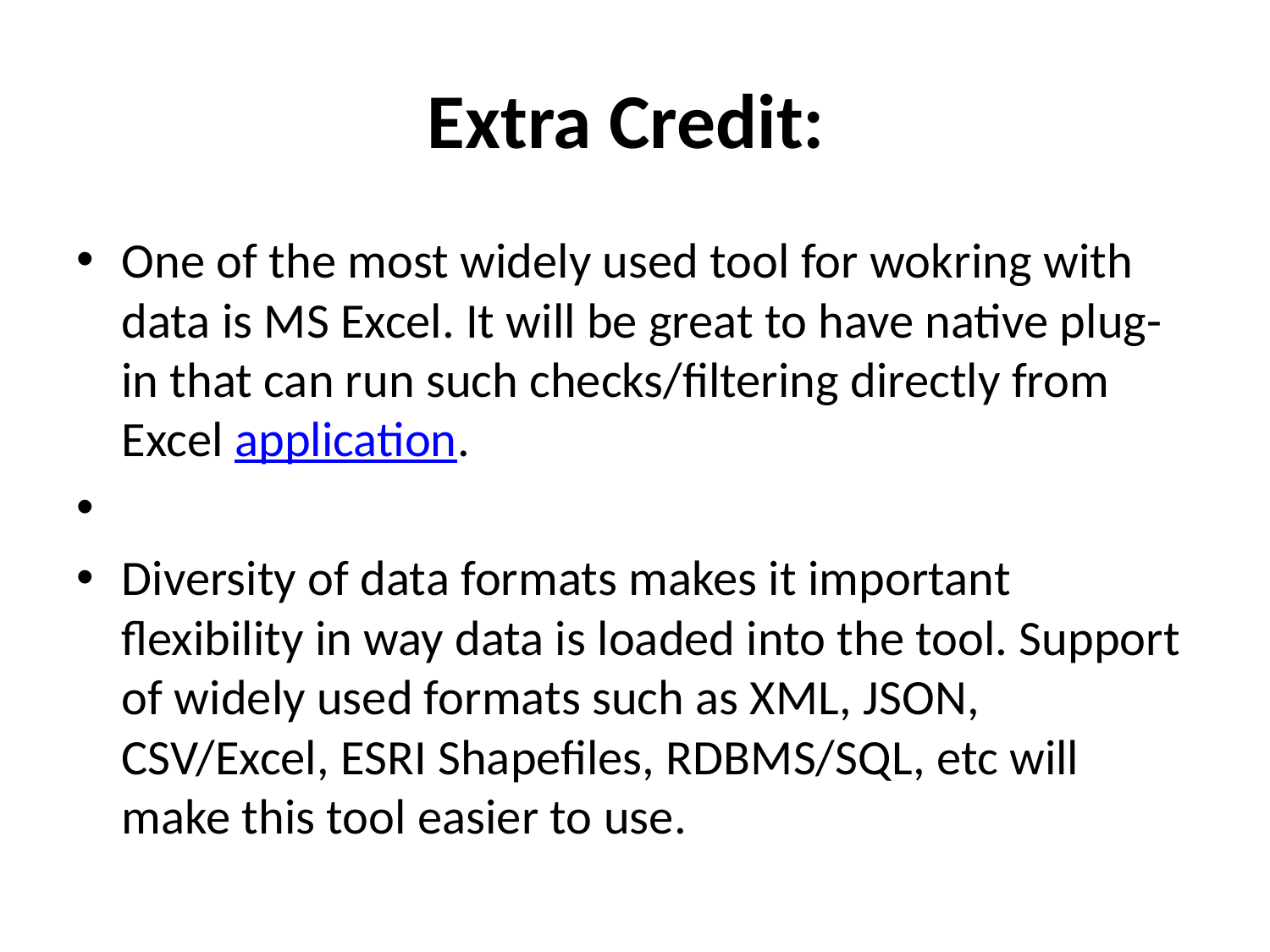

# Extra Credit:
One of the most widely used tool for wokring with data is MS Excel. It will be great to have native plug-in that can run such checks/filtering directly from Excel application.

Diversity of data formats makes it important flexibility in way data is loaded into the tool. Support of widely used formats such as XML, JSON, CSV/Excel, ESRI Shapefiles, RDBMS/SQL, etc will make this tool easier to use.